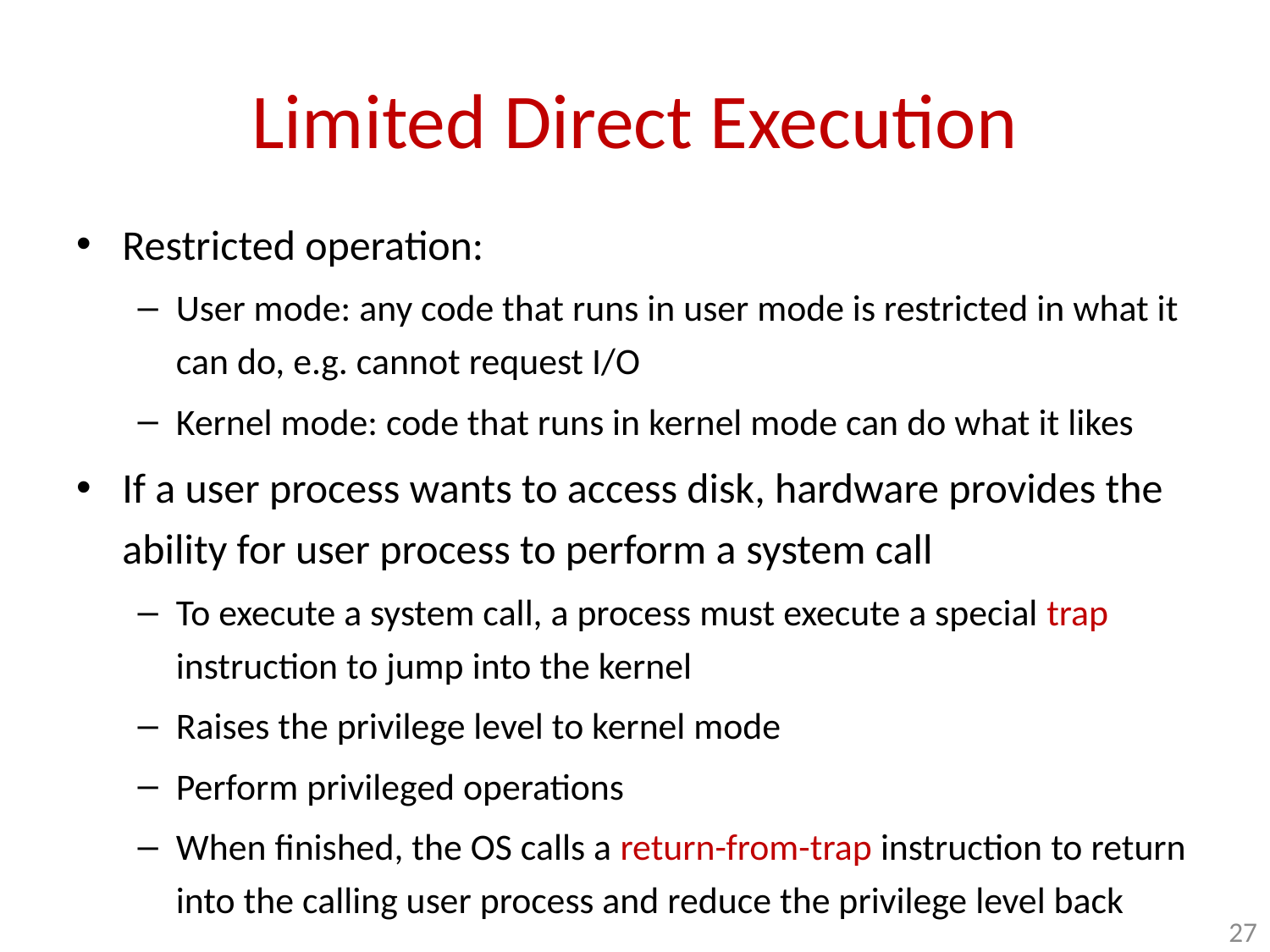

# Limited Direct Execution
Restricted operation:
User mode: any code that runs in user mode is restricted in what it can do, e.g. cannot request I/O
Kernel mode: code that runs in kernel mode can do what it likes
If a user process wants to access disk, hardware provides the ability for user process to perform a system call
To execute a system call, a process must execute a special trap instruction to jump into the kernel
Raises the privilege level to kernel mode
Perform privileged operations
When finished, the OS calls a return-from-trap instruction to return into the calling user process and reduce the privilege level back